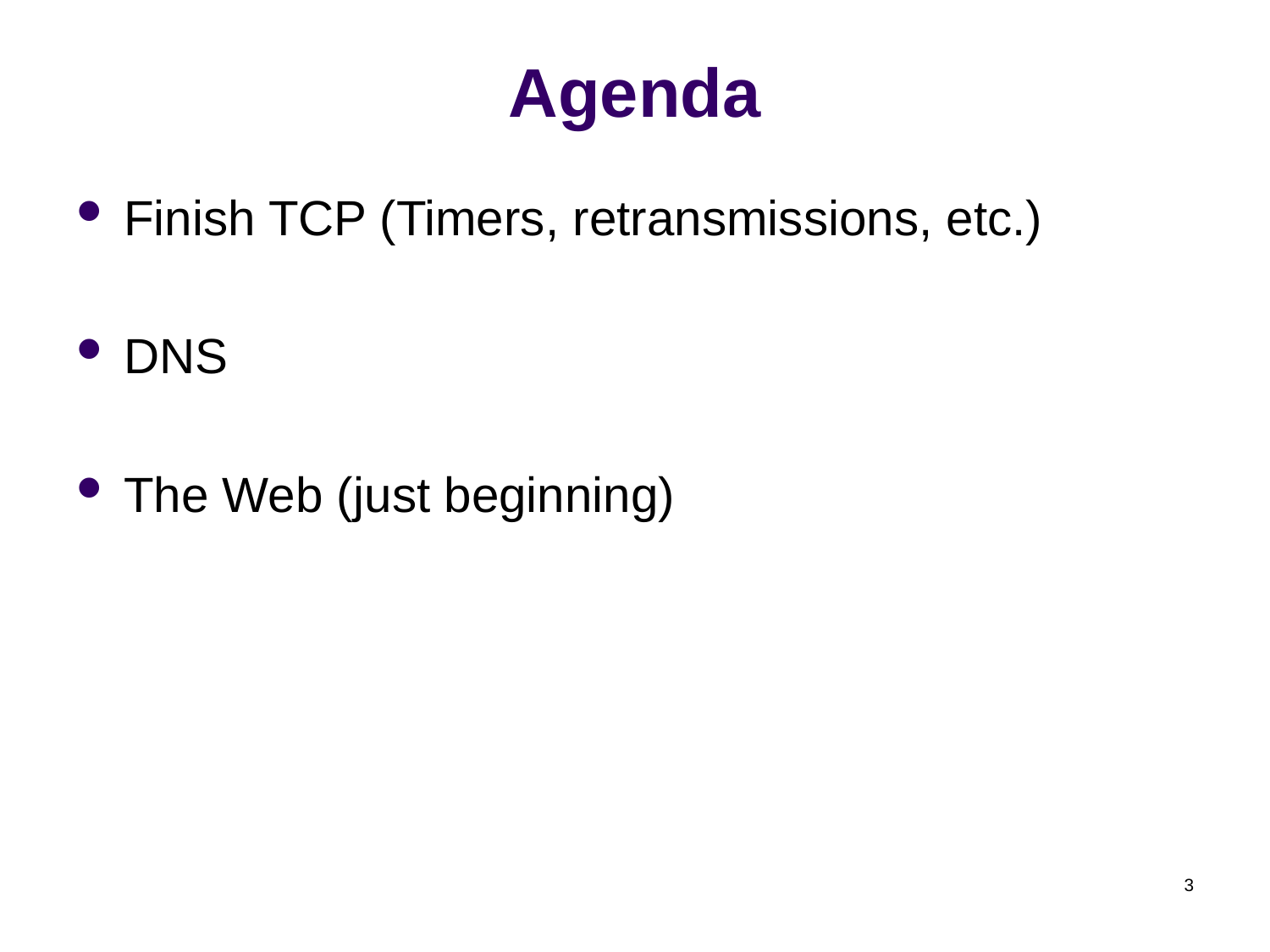

# Agenda
Finish TCP (Timers, retransmissions, etc.)

DNS

The Web (just beginning)
3